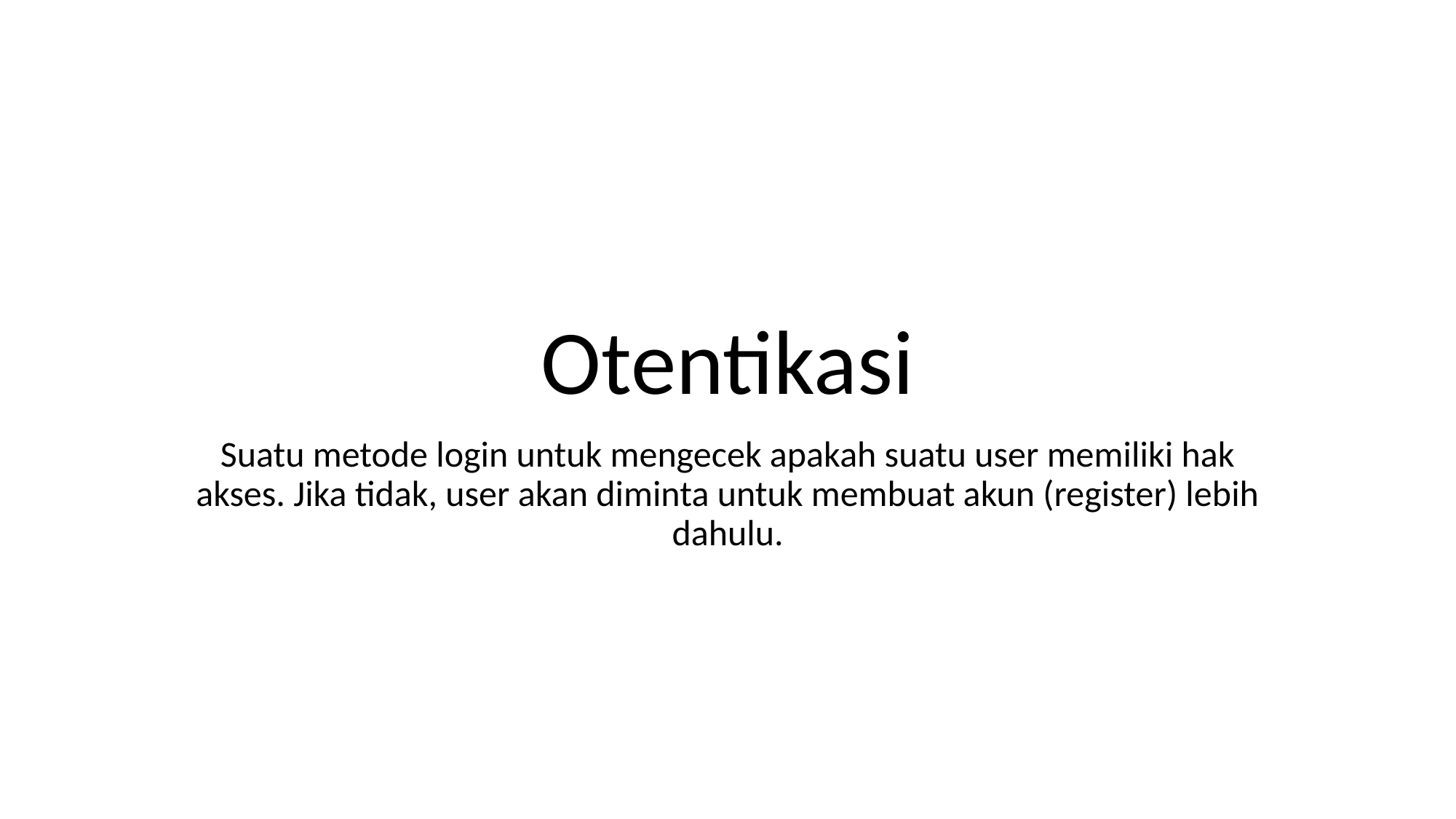

# Otentikasi
Suatu metode login untuk mengecek apakah suatu user memiliki hak akses. Jika tidak, user akan diminta untuk membuat akun (register) lebih dahulu.